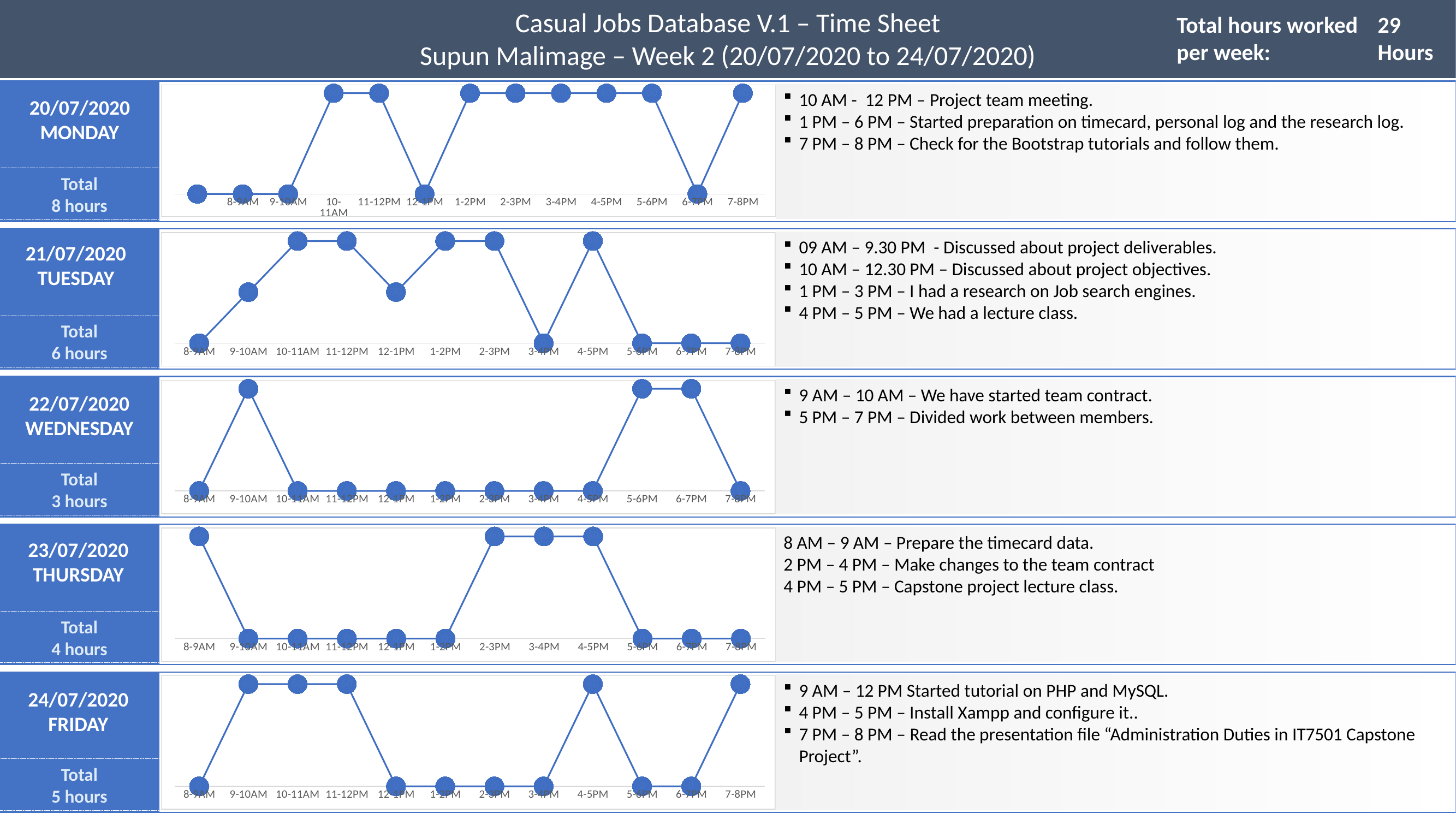

Casual Jobs Database V.1 – Time Sheet
Supun Malimage – Week 2 (20/07/2020 to 24/07/2020)
Total hours worked per week:
29 Hours

### Chart

| Category |  |
|---|---|
|   | 0.0 |
| 8-9AM | 0.0 |
| 9-10AM | 0.0 |
| 10-11AM | 60.0 |
| 11-12PM | 60.0 |
| 12-1PM | 0.0 |
| 1-2PM | 60.0 |
| 2-3PM | 60.0 |
| 3-4PM | 60.0 |
| 4-5PM | 60.0 |
| 5-6PM | 60.0 |
| 6-7PM | 0.0 |
| 7-8PM | 60.0 |
10 AM -  12 PM – Project team meeting.
1 PM – 6 PM – Started preparation on timecard, personal log and the research log.
7 PM – 8 PM – Check for the Bootstrap tutorials and follow them.

20/07/2020
MONDAY
Total
8 hours

### Chart

| Category | Series 1 |
|---|---|
| 8-9AM | 0.0 |
| 9-10AM | 30.0 |
| 10-11AM | 60.0 |
| 11-12PM | 60.0 |
| 12-1PM | 30.0 |
| 1-2PM | 60.0 |
| 2-3PM | 60.0 |
| 3-4PM | 0.0 |
| 4-5PM | 60.0 |
| 5-6PM | 0.0 |
| 6-7PM | 0.0 |
| 7-8PM | 0.0 |
09 AM – 9.30 PM  - Discussed about project deliverables.
10 AM – 12.30 PM – Discussed about project objectives.
1 PM – 3 PM – I had a research on Job search engines.
4 PM – 5 PM – We had a lecture class.

21/07/2020
TUESDAY
Total
6 hours

### Chart

| Category | Series 1 |
|---|---|
| 8-9AM | 0.0 |
| 9-10AM | 60.0 |
| 10-11AM | 0.0 |
| 11-12PM | 0.0 |
| 12-1PM | 0.0 |
| 1-2PM | 0.0 |
| 2-3PM | 0.0 |
| 3-4PM | 0.0 |
| 4-5PM | 0.0 |
| 5-6PM | 60.0 |
| 6-7PM | 60.0 |
| 7-8PM | 0.0 |
9 AM – 10 AM – We have started team contract.
5 PM – 7 PM – Divided work between members.
22/07/2020
WEDNESDAY
Total
3 hours

### Chart

| Category | Series 1 |
|---|---|
| 8-9AM | 60.0 |
| 9-10AM | 0.0 |
| 10-11AM | 0.0 |
| 11-12PM | 0.0 |
| 12-1PM | 0.0 |
| 1-2PM | 0.0 |
| 2-3PM | 60.0 |
| 3-4PM | 60.0 |
| 4-5PM | 60.0 |
| 5-6PM | 0.0 |
| 6-7PM | 0.0 |
| 7-8PM | 0.0 |
8 AM – 9 AM – Prepare the timecard data.
2 PM – 4 PM – Make changes to the team contract
4 PM – 5 PM – Capstone project lecture class.

23/07/2020
THURSDAY
Total
4 hours

### Chart

| Category | Series 1 |
|---|---|
| 8-9AM | 0.0 |
| 9-10AM | 60.0 |
| 10-11AM | 60.0 |
| 11-12PM | 60.0 |
| 12-1PM | 0.0 |
| 1-2PM | 0.0 |
| 2-3PM | 0.0 |
| 3-4PM | 0.0 |
| 4-5PM | 60.0 |
| 5-6PM | 0.0 |
| 6-7PM | 0.0 |
| 7-8PM | 60.0 |
9 AM – 12 PM Started tutorial on PHP and MySQL.
4 PM – 5 PM – Install Xampp and configure it..
7 PM – 8 PM – Read the presentation file “Administration Duties in IT7501 Capstone Project”.
24/07/2020
FRIDAY
Total
5 hours